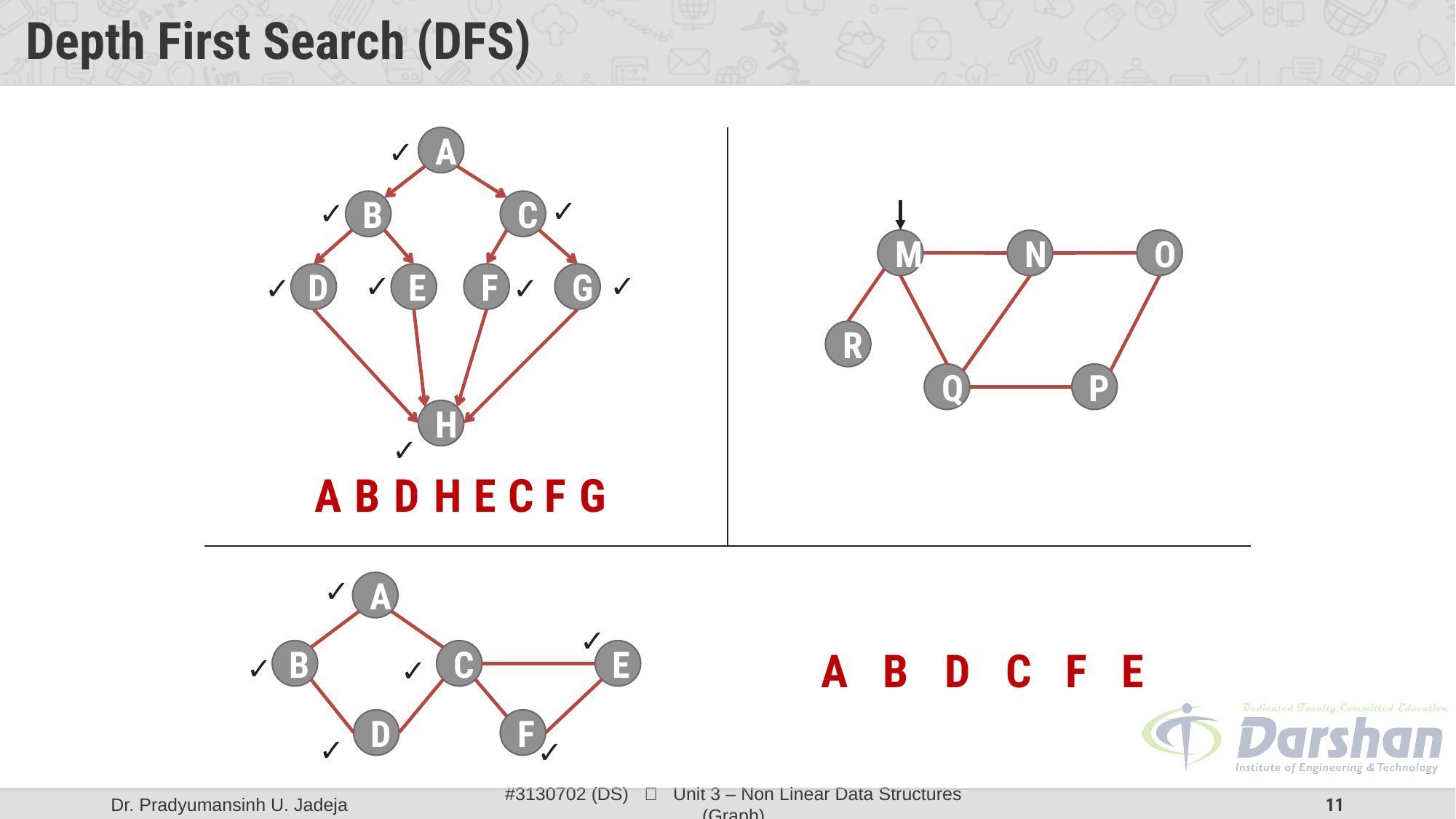

# Depth First Search (DFS)
A
✓
✓
✓
B
C
M
O
N
✓
✓
✓
D
E
F
✓
G
R
Q
P
H
✓
A
B
D
H
E
C
F
G
✓
A
✓
A
B
D
C
F
E
B
C
E
✓
✓
D
F
✓
✓